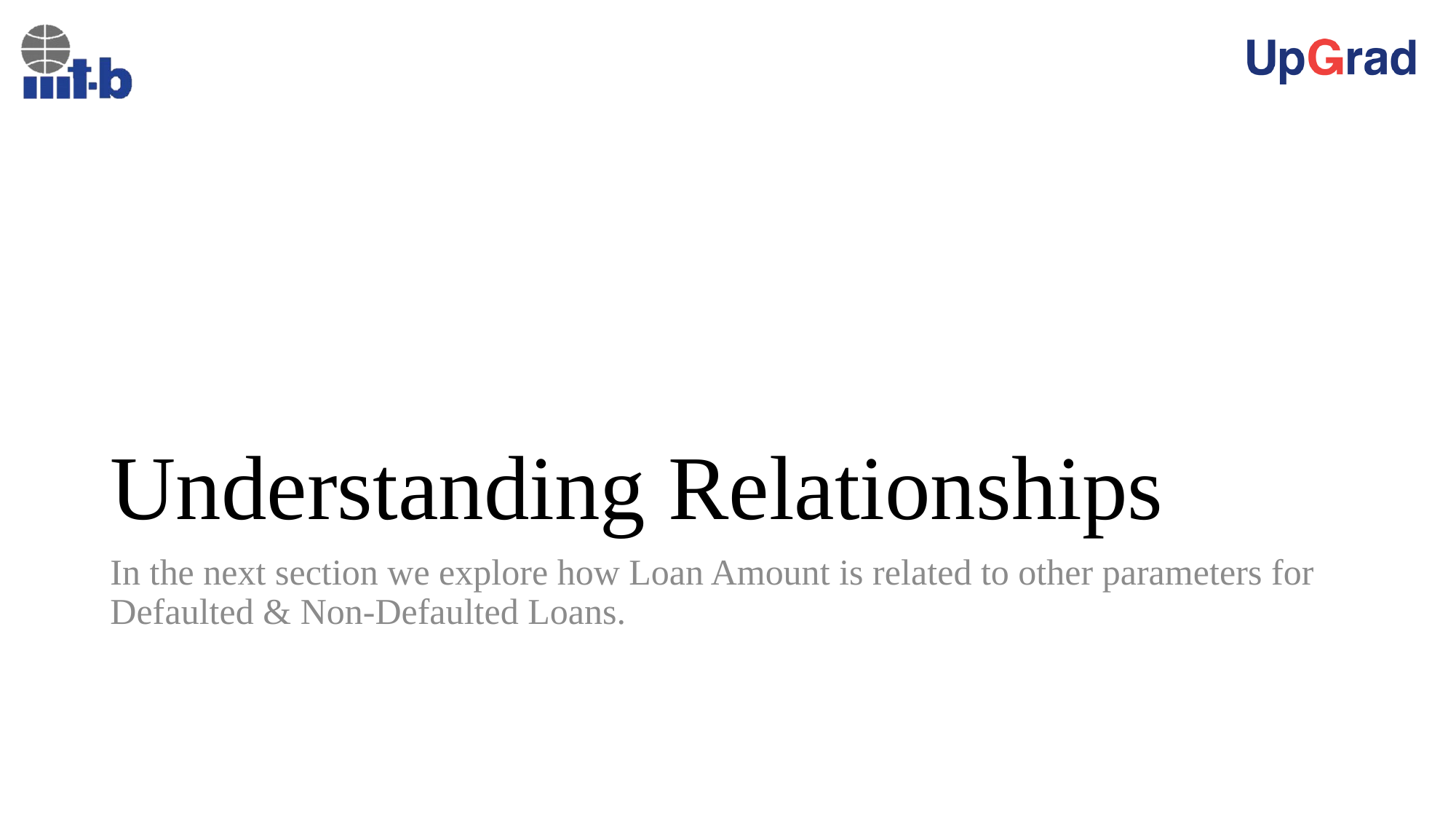

# Understanding Relationships
In the next section we explore how Loan Amount is related to other parameters for Defaulted & Non-Defaulted Loans.